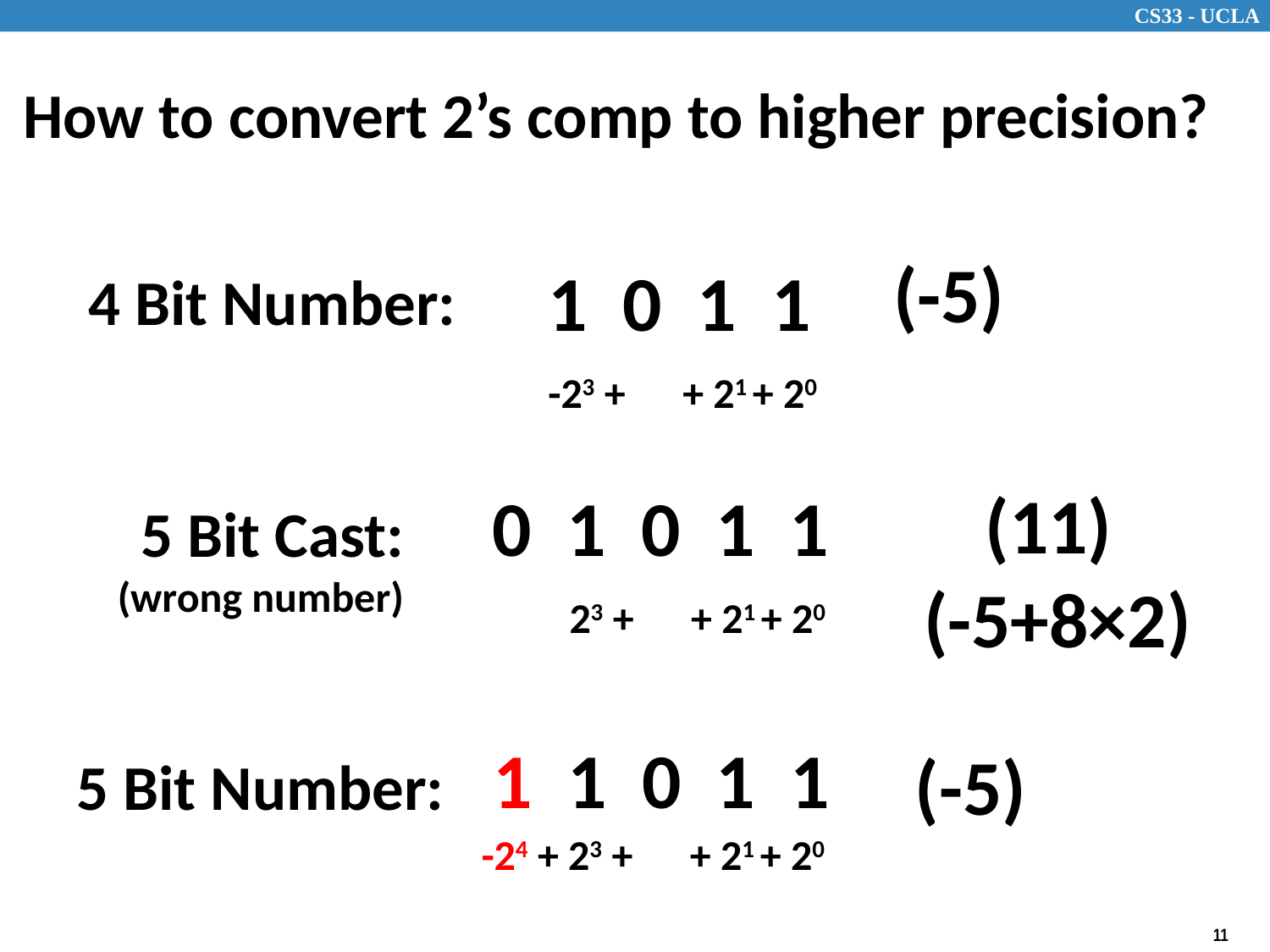

# How to convert 2’s comp to higher precision?
(-5)
1  0  1  1
4 Bit Number:
-23 +      + 21 + 20
(11)
0  1  0  1  1
5 Bit Cast:
(wrong number)
(-5+8×2)
         23 +      + 21 + 20
1  1  0  1  1
(-5)
5 Bit Number:
 -24 + 23 +      + 21 + 20